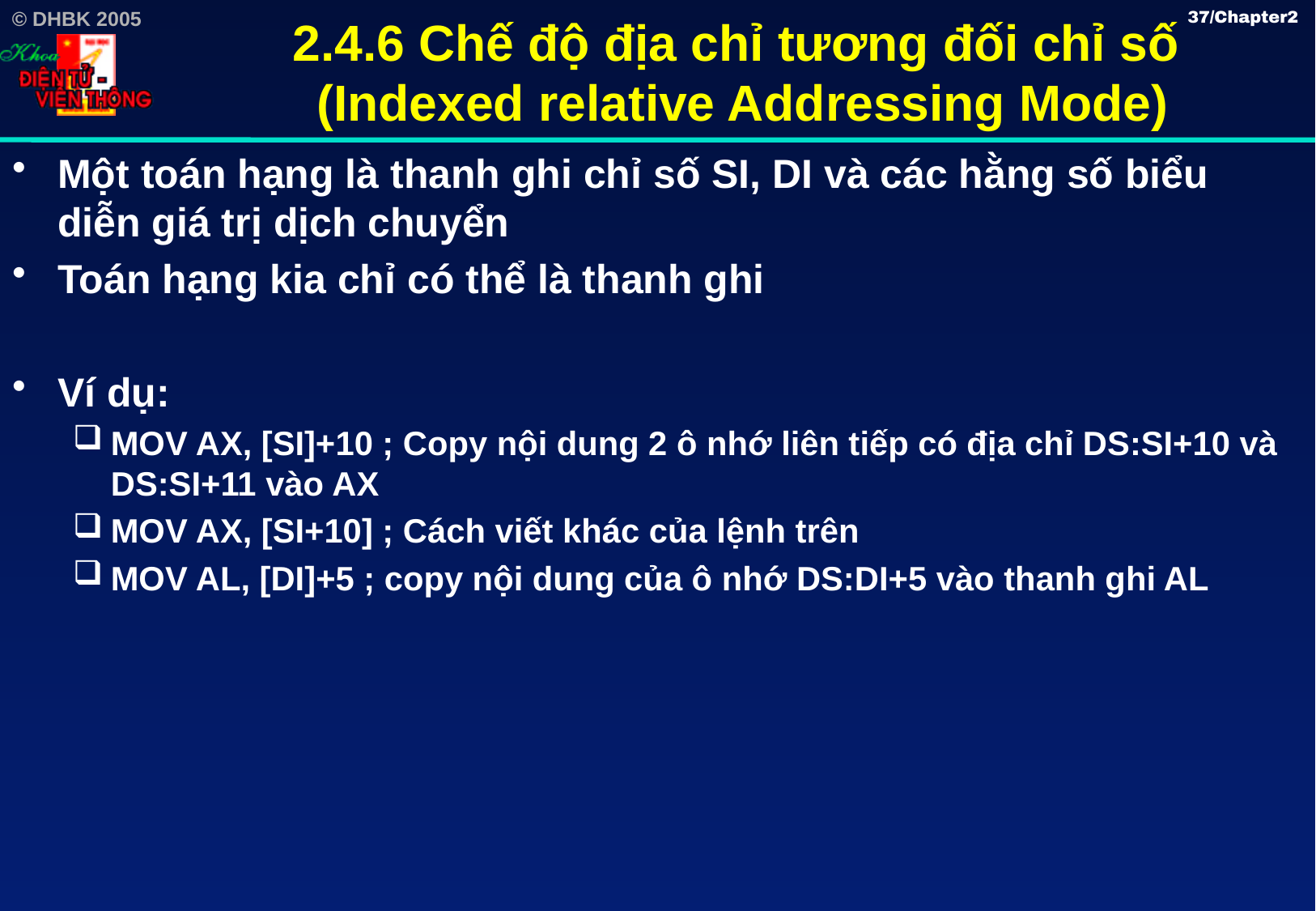

# 2.4.6 Chế độ địa chỉ tương đối chỉ số (Indexed relative Addressing Mode)
37/Chapter2
Một toán hạng là thanh ghi chỉ số SI, DI và các hằng số biểu diễn giá trị dịch chuyển
Toán hạng kia chỉ có thể là thanh ghi

Ví dụ:
MOV AX, [SI]+10 ; Copy nội dung 2 ô nhớ liên tiếp có địa chỉ DS:SI+10 và DS:SI+11 vào AX
MOV AX, [SI+10] ; Cách viết khác của lệnh trên
MOV AL, [DI]+5 ; copy nội dung của ô nhớ DS:DI+5 vào thanh ghi AL